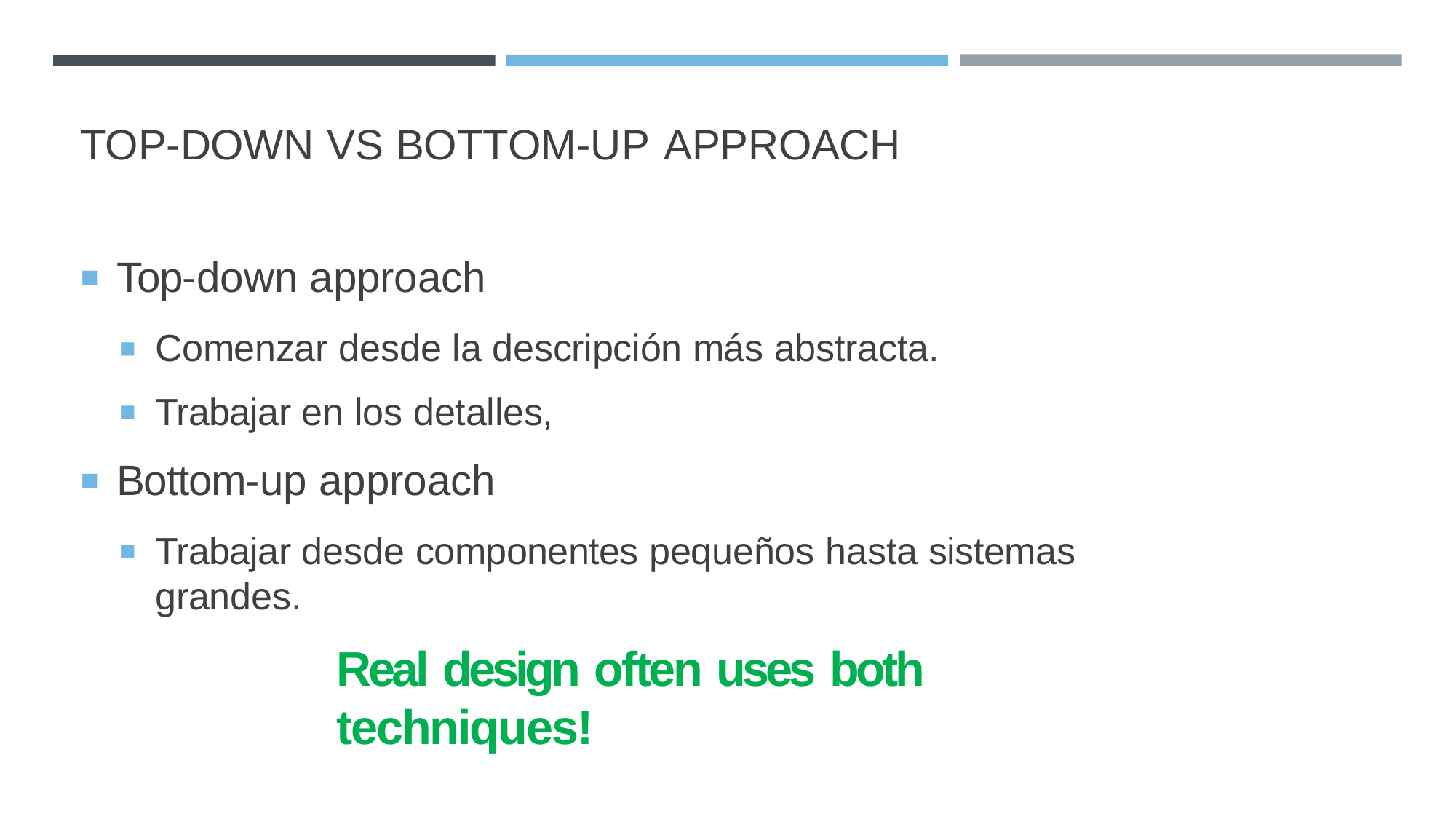

TOP-DOWN VS BOTTOM-UP APPROACH

Top-down approach
Comenzar desde la descripción más abstracta.
Trabajar en los detalles,
Bottom-up approach
Trabajar desde componentes pequeños hasta sistemas grandes.
Real design often uses both techniques!